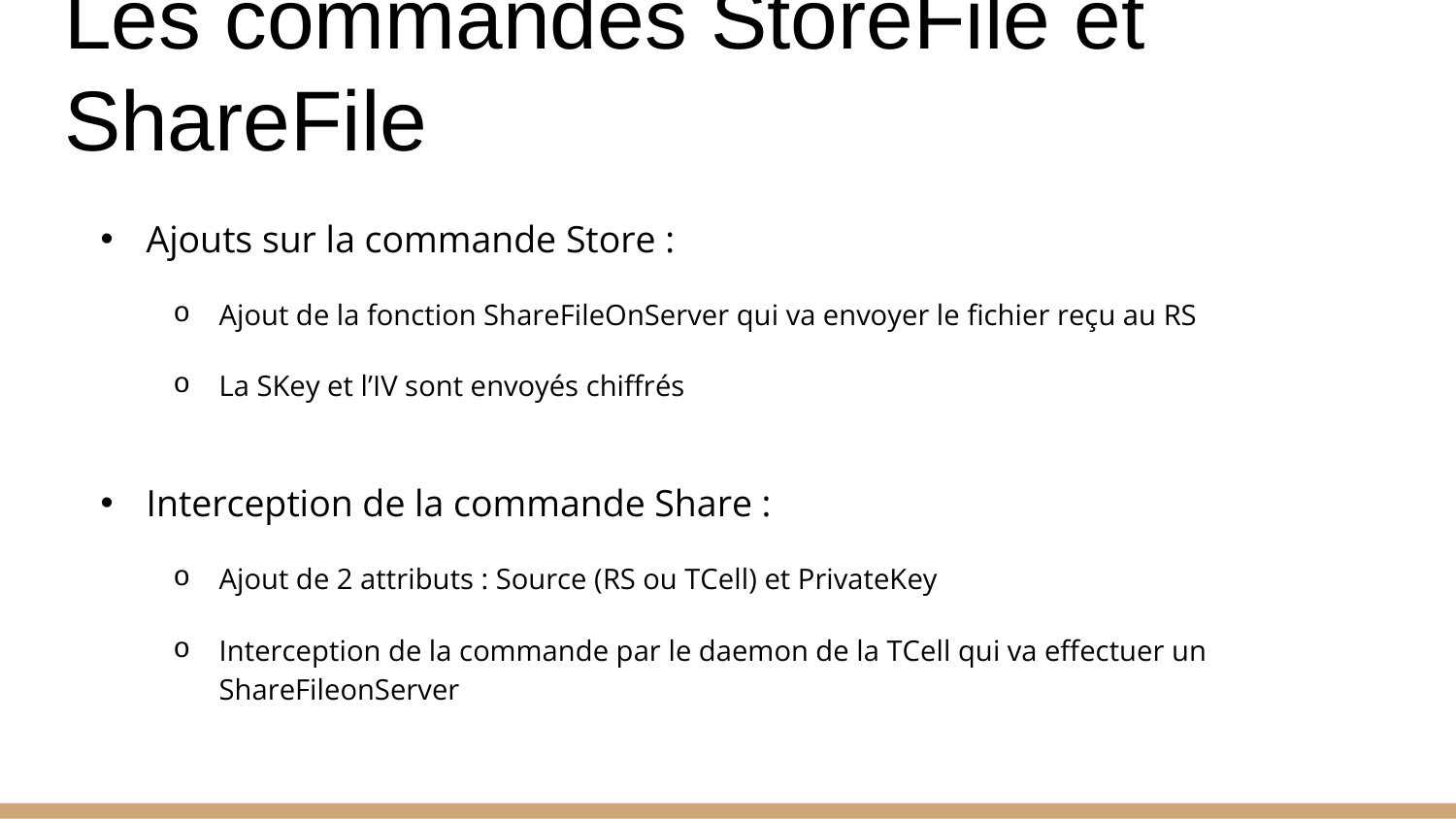

# Les commandes StoreFile et ShareFile
Ajouts sur la commande Store :
Ajout de la fonction ShareFileOnServer qui va envoyer le fichier reçu au RS
La SKey et l’IV sont envoyés chiffrés
Interception de la commande Share :
Ajout de 2 attributs : Source (RS ou TCell) et PrivateKey
Interception de la commande par le daemon de la TCell qui va effectuer un ShareFileonServer